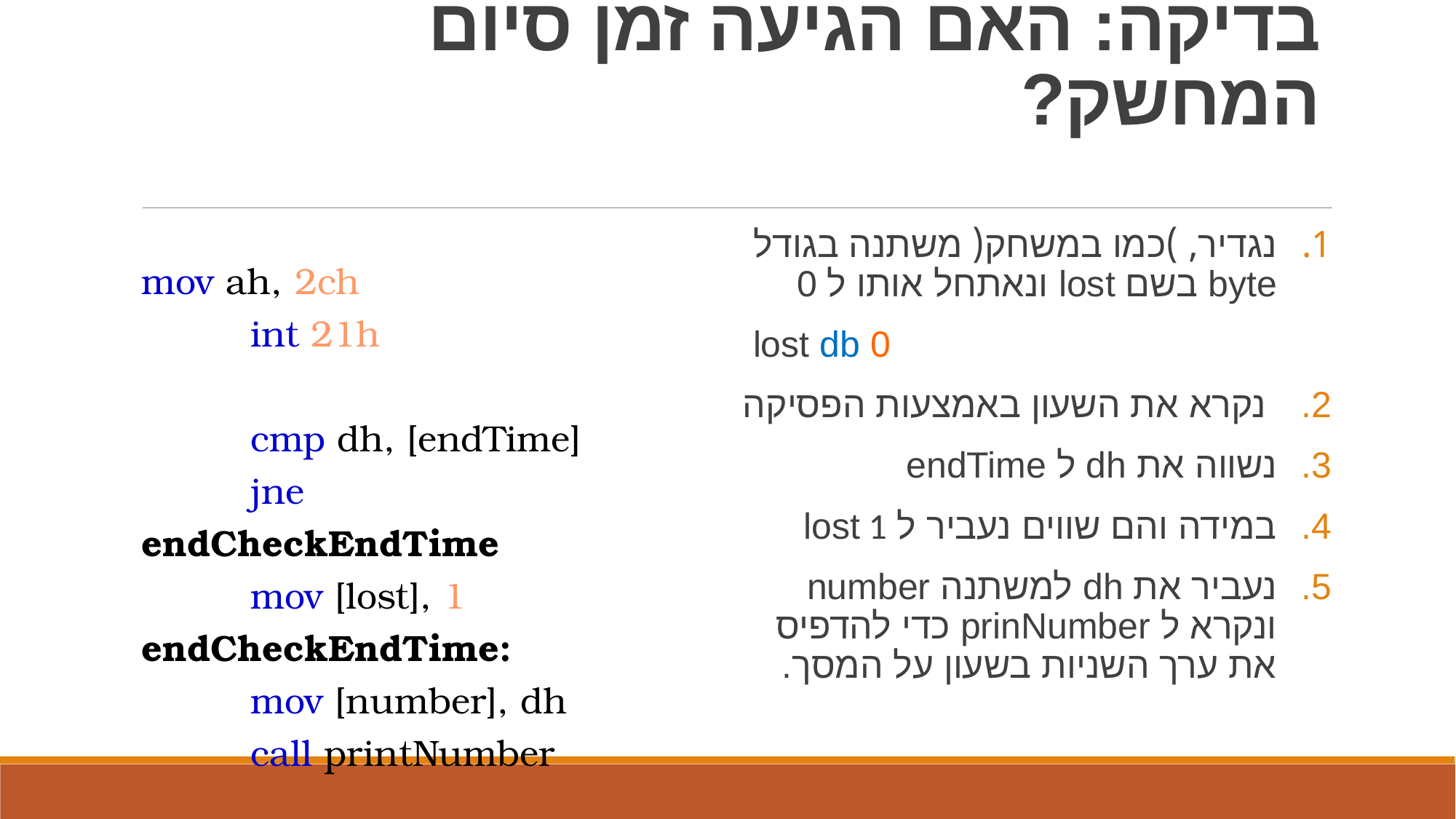

# בדיקה: האם הגיעה זמן סיום המחשק?
נגדיר, )כמו במשחק( משתנה בגודל byte בשם lost ונאתחל אותו ל 0
lost db 0
 נקרא את השעון באמצעות הפסיקה
נשווה את dh ל endTime
במידה והם שווים נעביר ל lost 1
נעביר את dh למשתנה number ונקרא ל prinNumber כדי להדפיס את ערך השניות בשעון על המסך.
mov ah, 2ch
	int 21h

	cmp dh, [endTime]
	jne endCheckEndTime
	mov [lost], 1
endCheckEndTime:
	mov [number], dh
	call printNumber